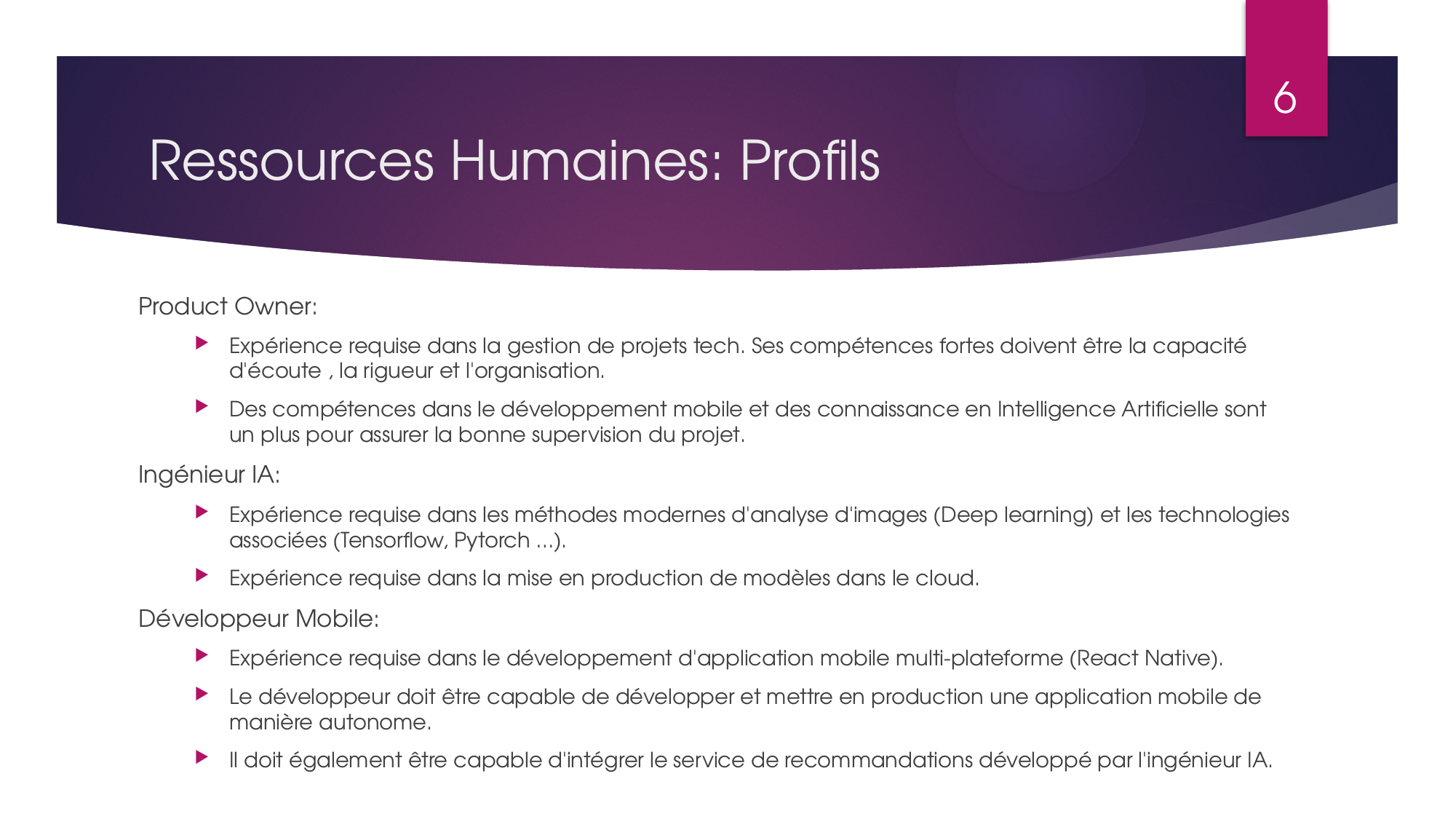

6
# Ressources Humaines: Profils
Product Owner:
Expérience requise dans la gestion de projets tech. Ses compétences fortes doivent être la capacité d'écoute , la rigueur et l'organisation.
Des compétences dans le développement mobile et des connaissance en Intelligence Artificielle sont un plus pour assurer la bonne supervision du projet.
Ingénieur IA:
Expérience requise dans les méthodes modernes d'analyse d'images (Deep learning) et les technologies associées (Tensorflow, Pytorch …).
Expérience requise dans la mise en production de modèles dans le cloud.
Développeur Mobile:
Expérience requise dans le développement d'application mobile multi-plateforme (React Native).
Le développeur doit être capable de développer et mettre en production une application mobile de manière autonome.
Il doit également être capable d'intégrer le service de recommandations développé par l'ingénieur IA.